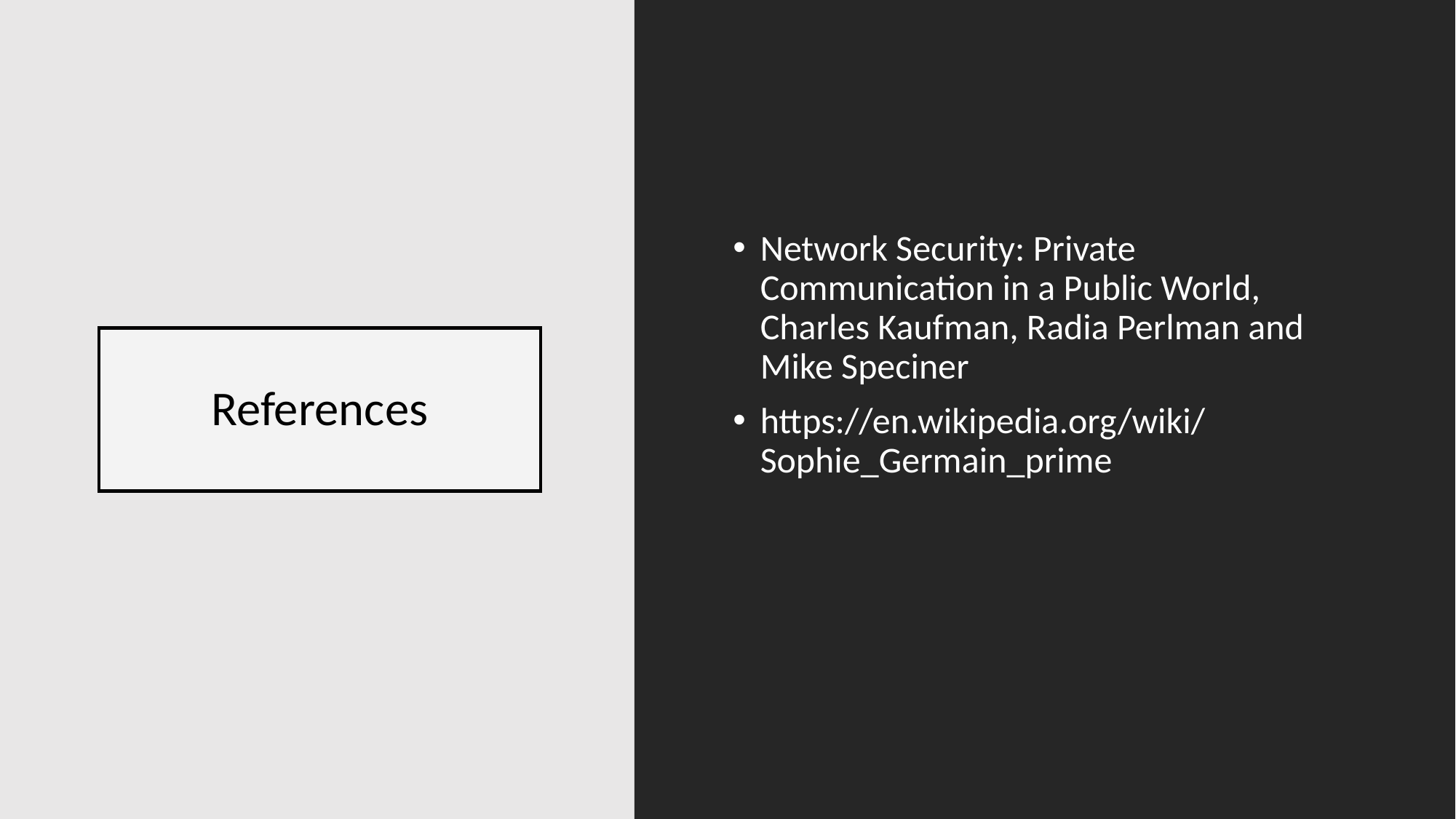

Network Security: Private Communication in a Public World, Charles Kaufman, Radia Perlman and Mike Speciner
https://en.wikipedia.org/wiki/Sophie_Germain_prime

# References